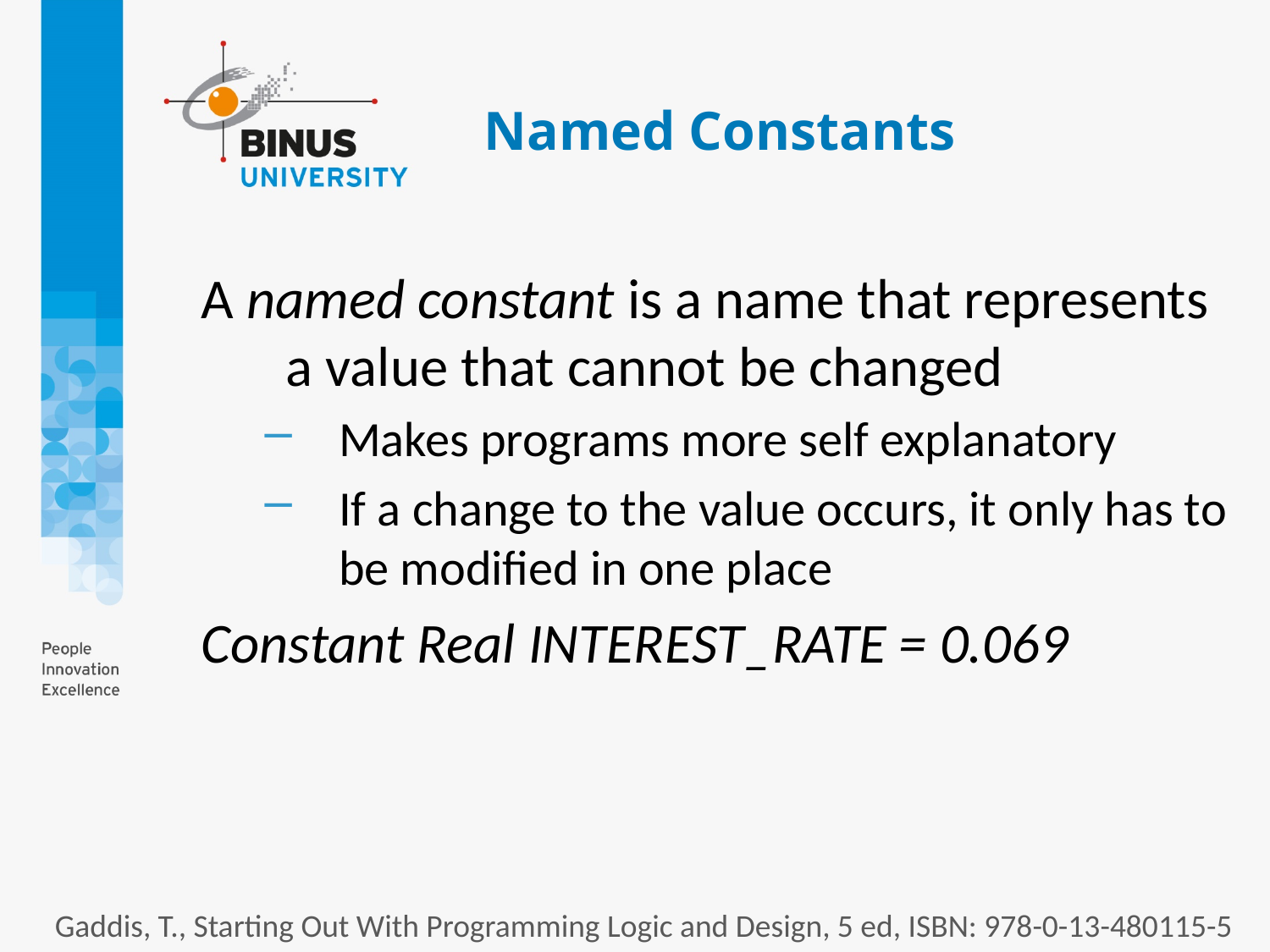

# Named Constants

A named constant is a name that represents a value that cannot be changed
Makes programs more self explanatory
If a change to the value occurs, it only has to be modified in one place
Constant Real INTEREST_RATE = 0.069

Gaddis, T., Starting Out With Programming Logic and Design, 5 ed, ISBN: 978-0-13-480115-5